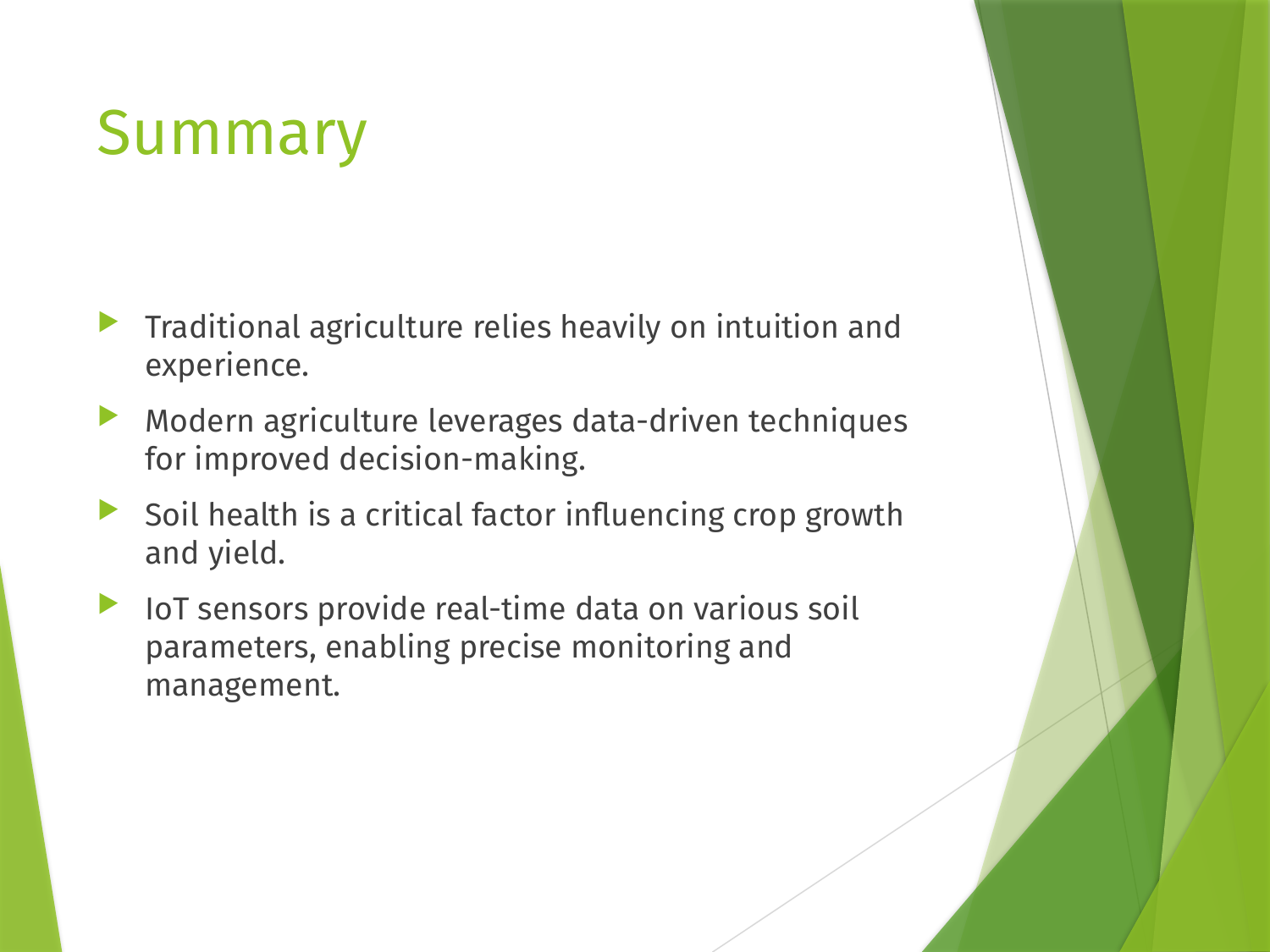

# Summary
Traditional agriculture relies heavily on intuition and experience.
Modern agriculture leverages data-driven techniques for improved decision-making.
Soil health is a critical factor influencing crop growth and yield.
IoT sensors provide real-time data on various soil parameters, enabling precise monitoring and management.